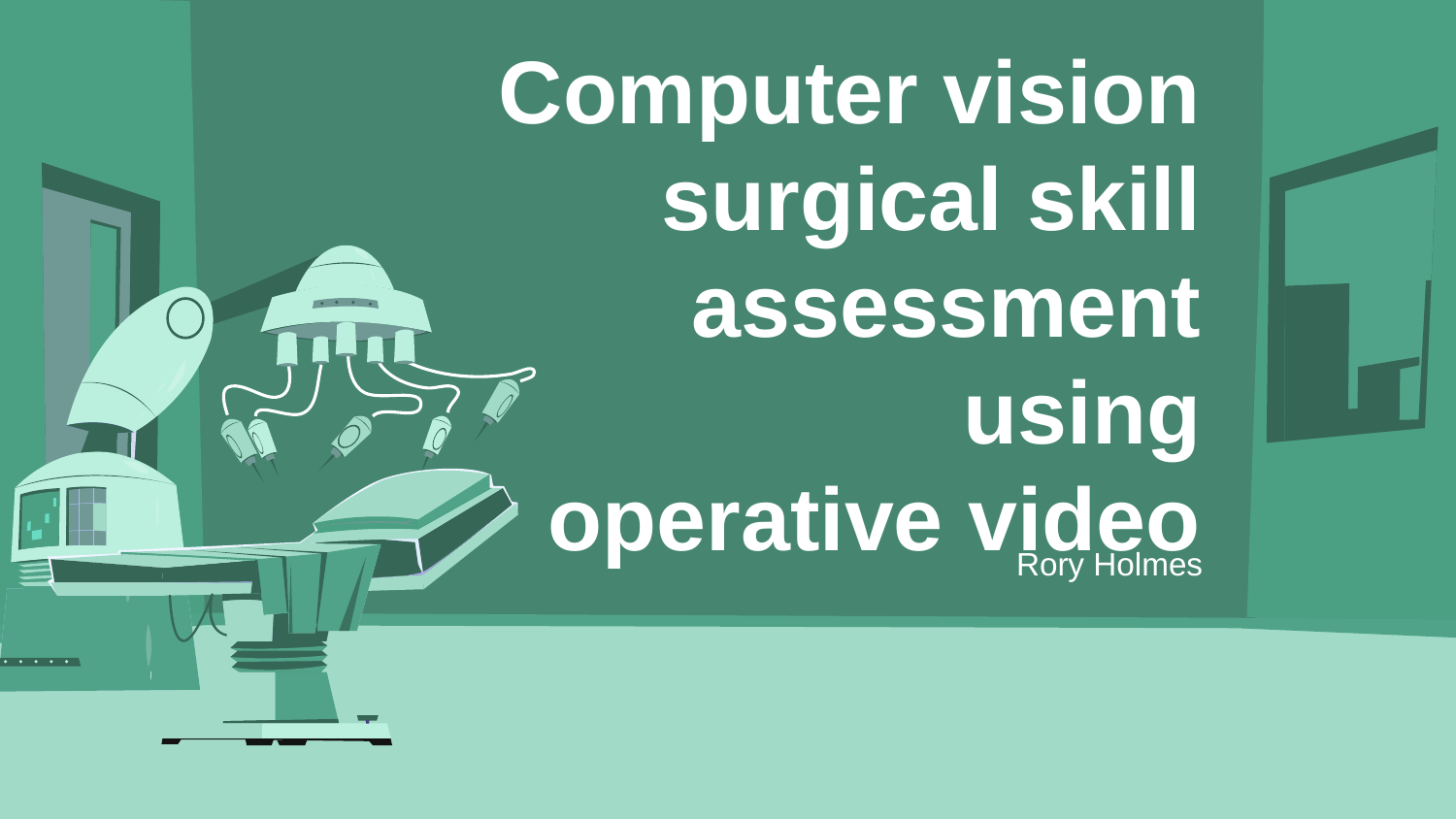

# Computer vision surgical skill assessment using operative video

Rory Holmes